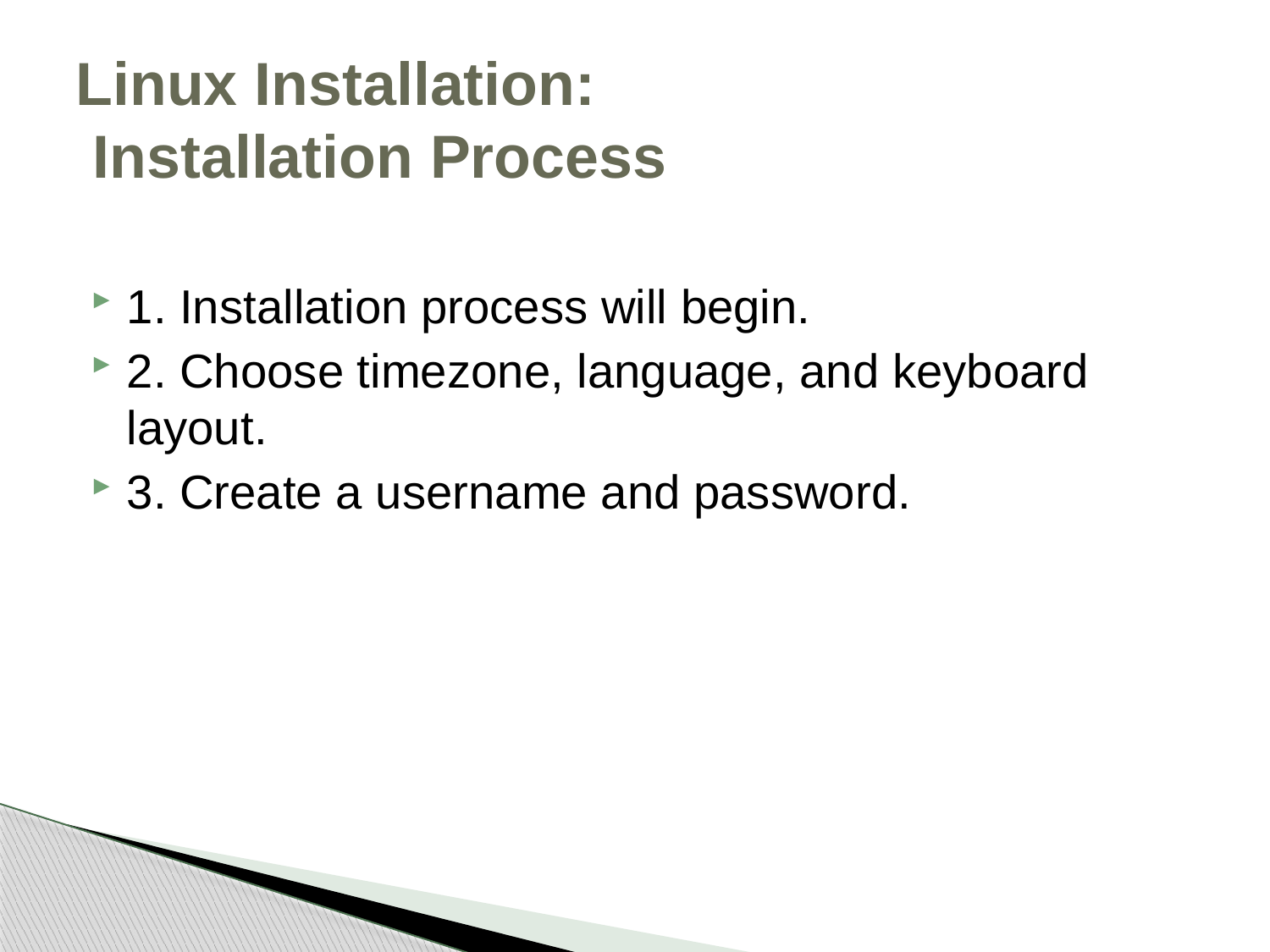

# Linux Installation: Installation Process

1. Installation process will begin.
2. Choose timezone, language, and keyboard layout.
3. Create a username and password.